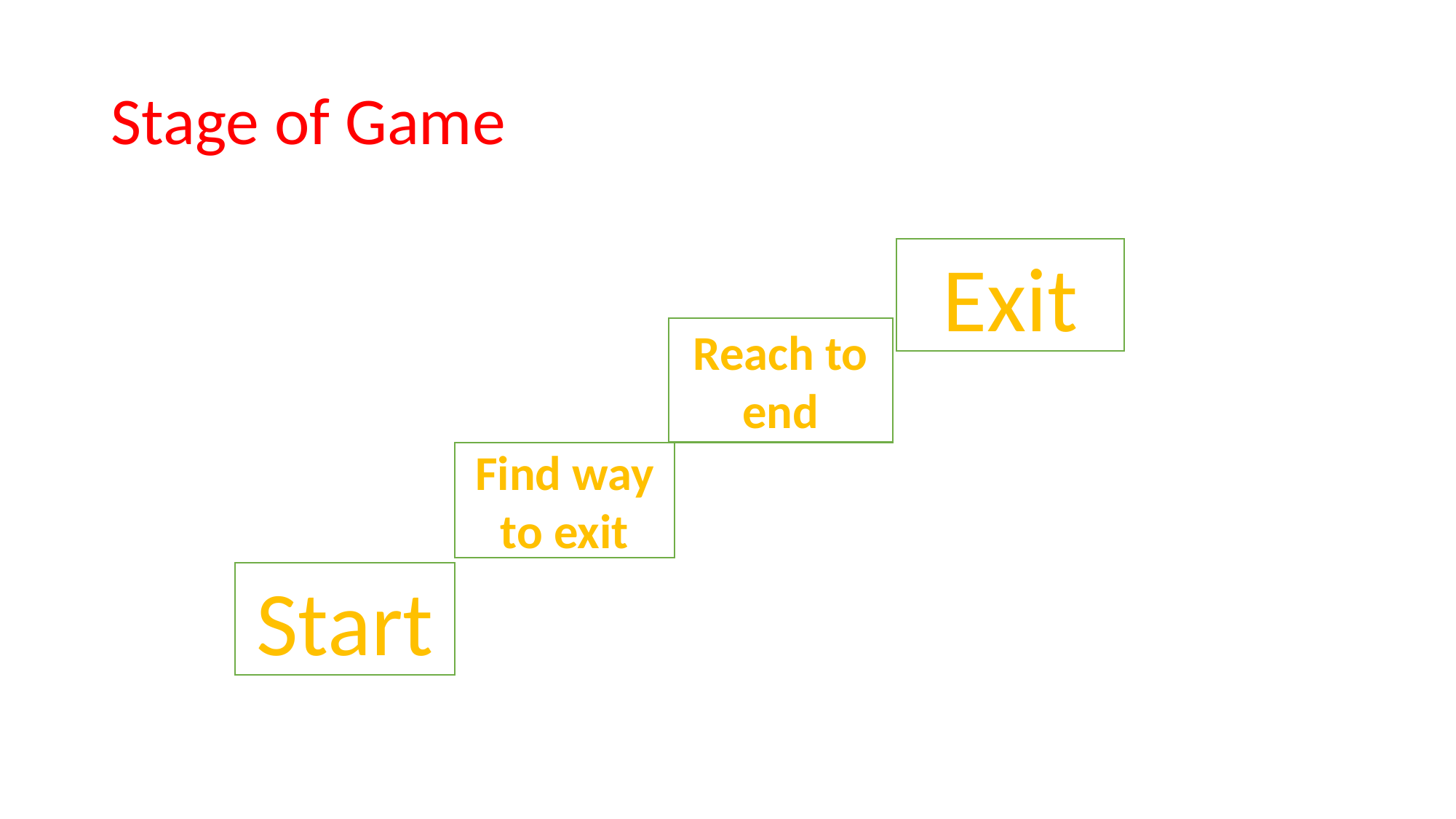

# Stage of Game

Exit
Reach to end
Find way to exit
Start